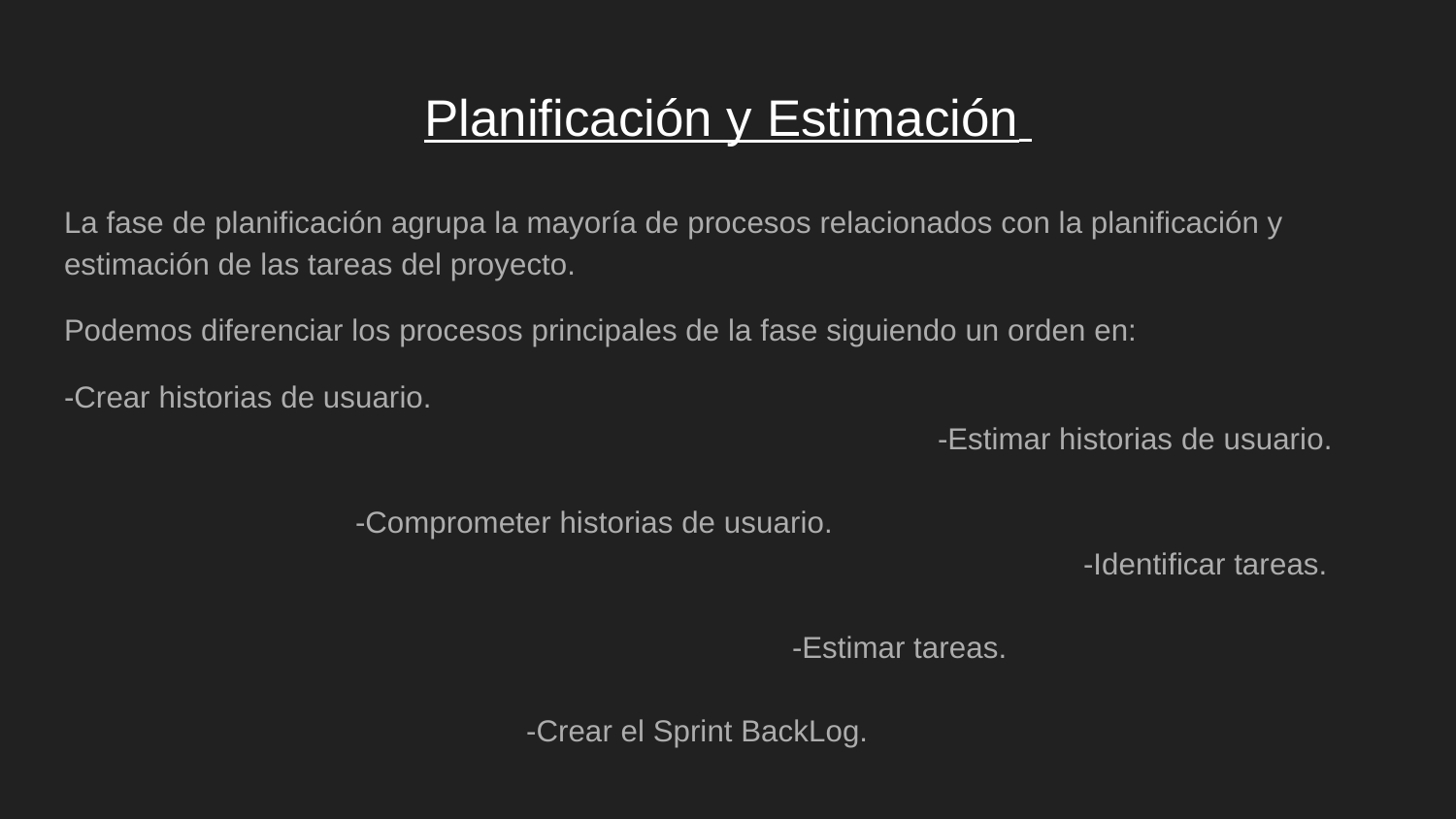

# Planificación y Estimación
La fase de planificación agrupa la mayoría de procesos relacionados con la planificación y estimación de las tareas del proyecto.
Podemos diferenciar los procesos principales de la fase siguiendo un orden en:
-Crear historias de usuario.													-Estimar historias de usuario.												-Comprometer historias de usuario.											-Identificar tareas.															-Estimar tareas.															   -Crear el Sprint BackLog.